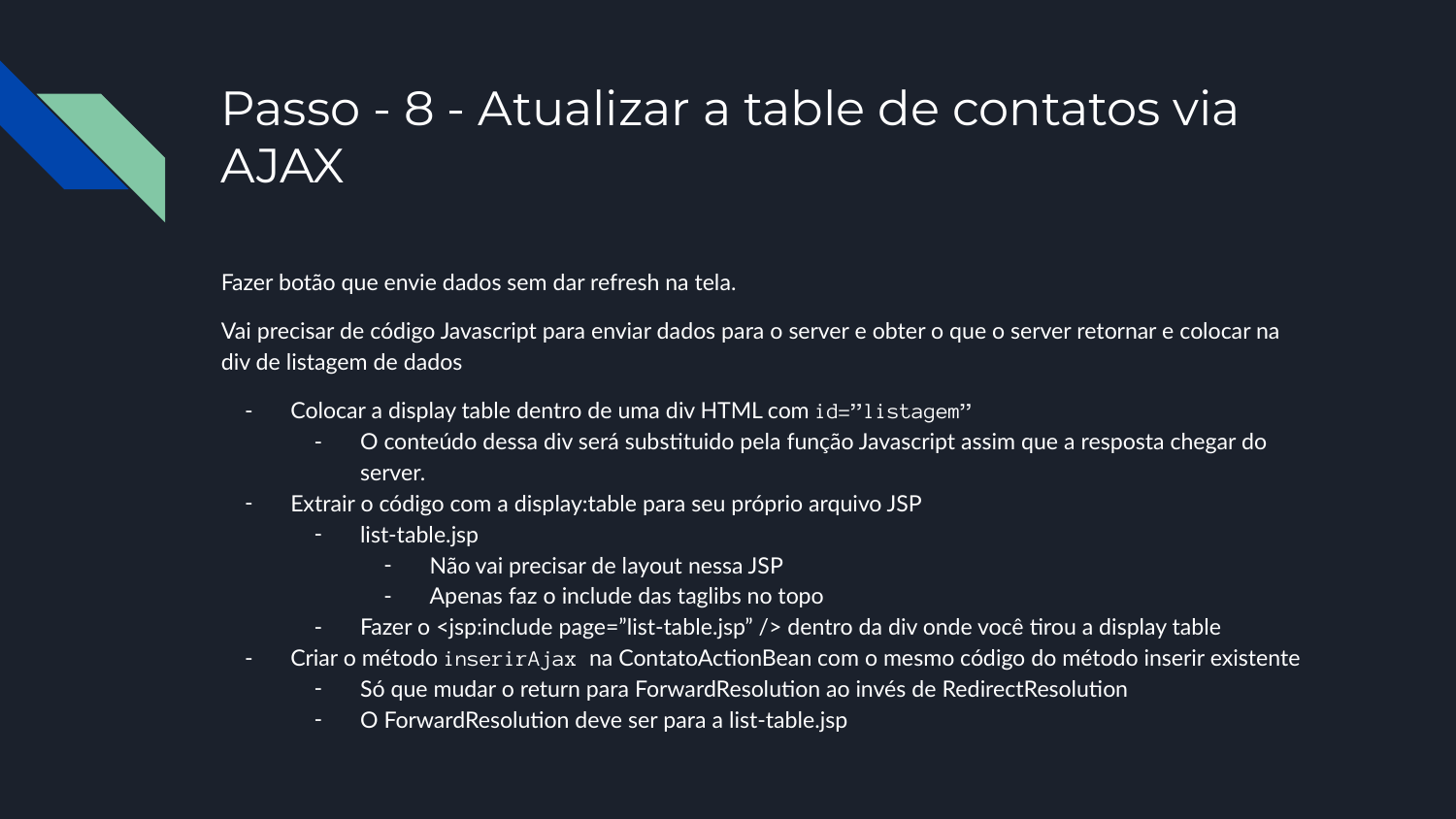

# Passo - 8 - Atualizar a table de contatos via AJAX
Fazer botão que envie dados sem dar refresh na tela.
Vai precisar de código Javascript para enviar dados para o server e obter o que o server retornar e colocar na div de listagem de dados
Colocar a display table dentro de uma div HTML com id=”listagem”
O conteúdo dessa div será substituido pela função Javascript assim que a resposta chegar do server.
Extrair o código com a display:table para seu próprio arquivo JSP
list-table.jsp
Não vai precisar de layout nessa JSP
Apenas faz o include das taglibs no topo
Fazer o <jsp:include page=”list-table.jsp” /> dentro da div onde você tirou a display table
Criar o método inserirAjax na ContatoActionBean com o mesmo código do método inserir existente
Só que mudar o return para ForwardResolution ao invés de RedirectResolution
O ForwardResolution deve ser para a list-table.jsp